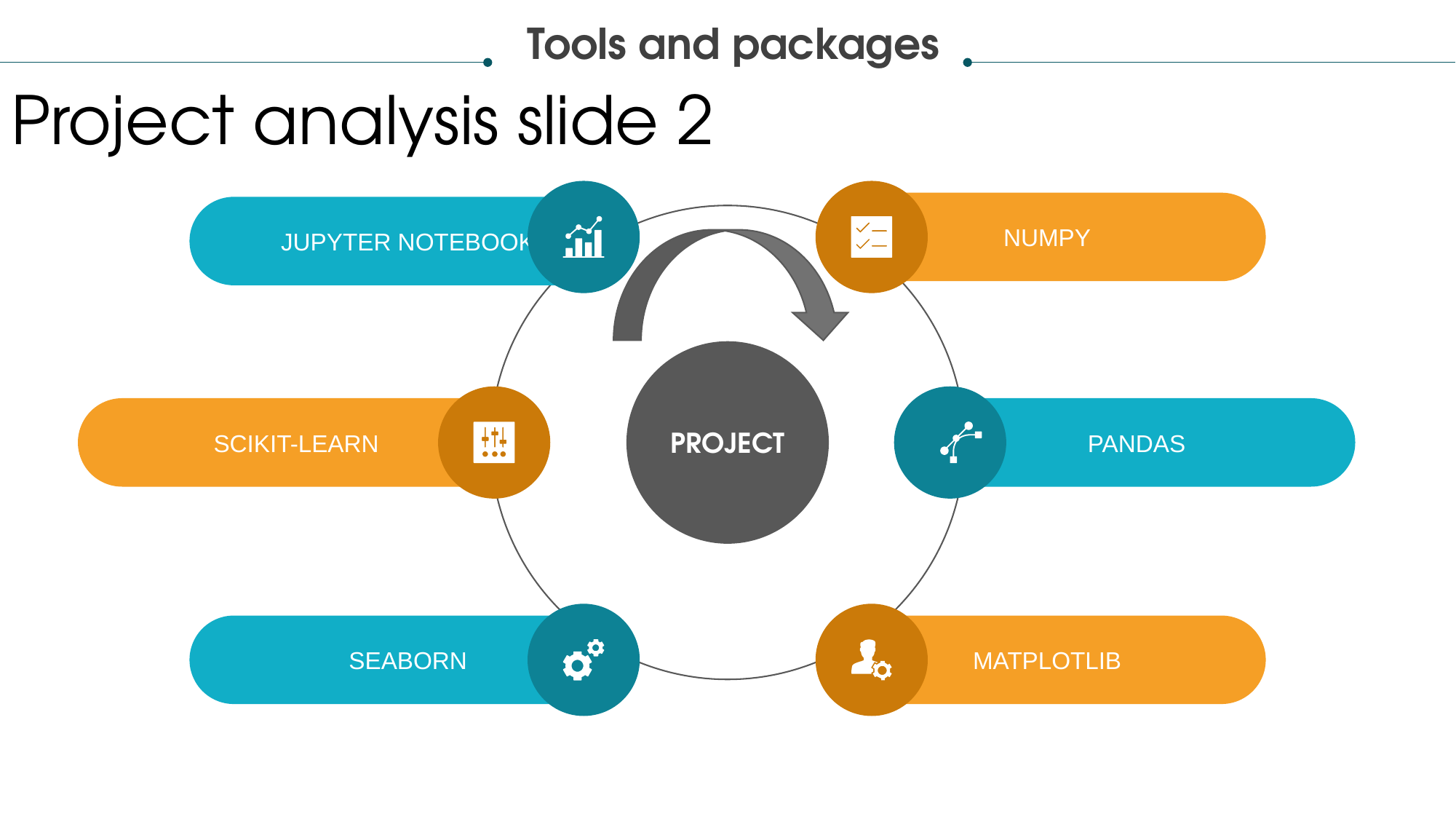

Tools and packages
Project analysis slide 2

NUMPY
 JUPYTER NOTEBOOK

PROJECT

SCIKIT-LEARN
PANDAS

SEABORN
MATPLOTLIB